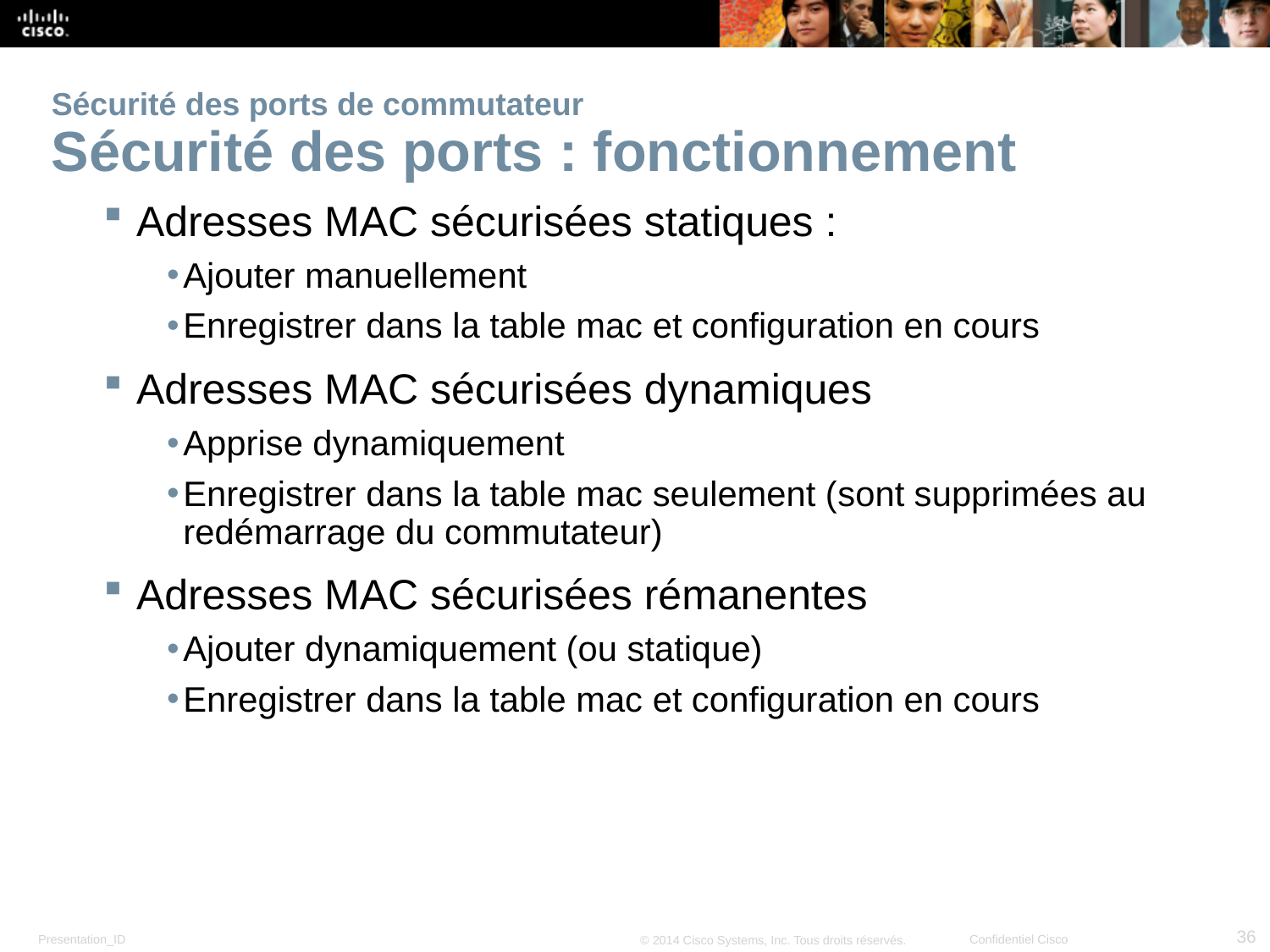

# Sécurité des ports de commutateur Sécurité des ports : fonctionnement
Adresses MAC sécurisées statiques :
Ajouter manuellement
Enregistrer dans la table mac et configuration en cours
Adresses MAC sécurisées dynamiques
Apprise dynamiquement
Enregistrer dans la table mac seulement (sont supprimées au redémarrage du commutateur)
Adresses MAC sécurisées rémanentes
Ajouter dynamiquement (ou statique)
Enregistrer dans la table mac et configuration en cours